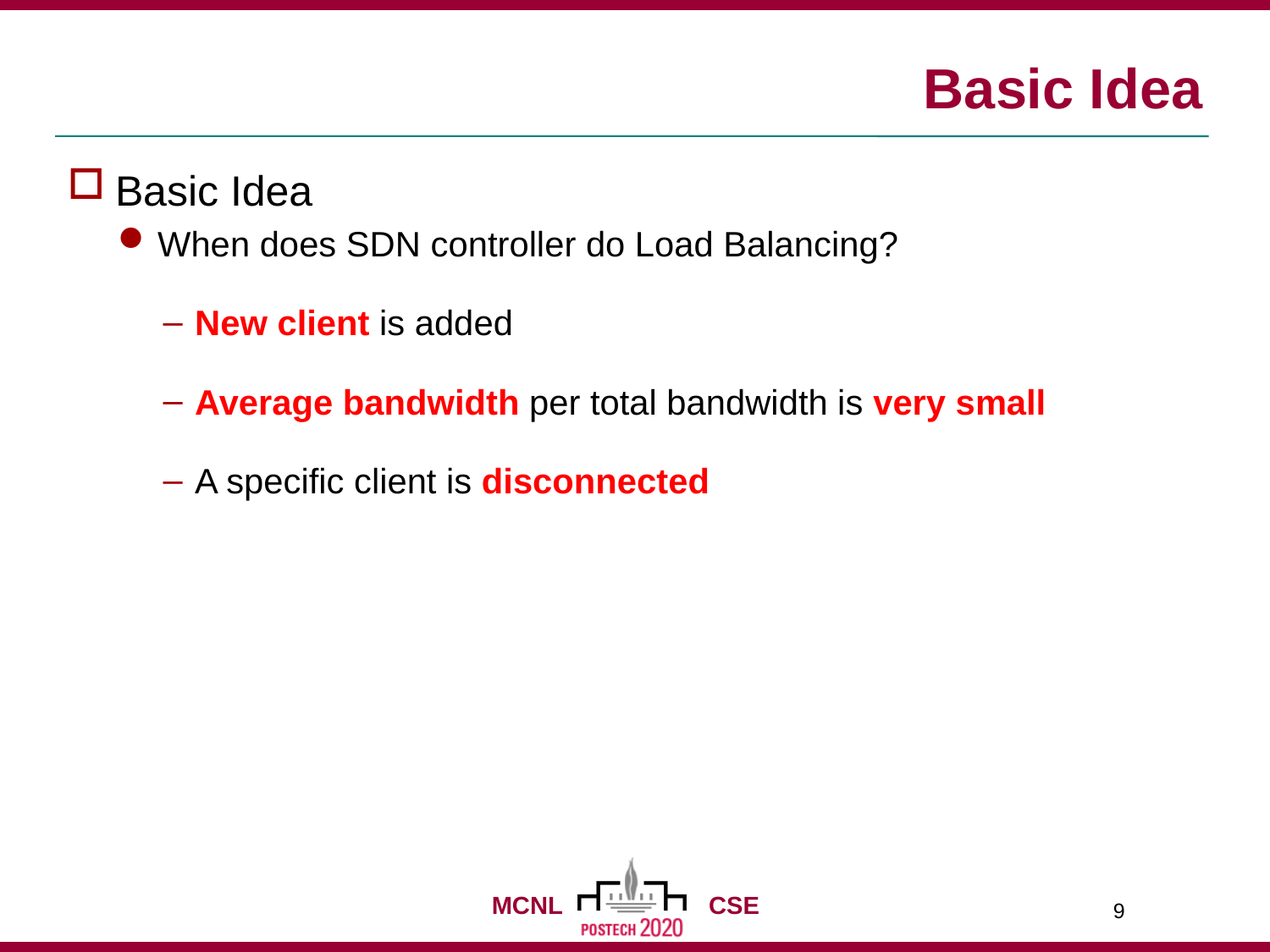

# Basic Idea
Basic Idea
When does SDN controller do Load Balancing?

New client is added

Average bandwidth per total bandwidth is very small

A specific client is disconnected
9